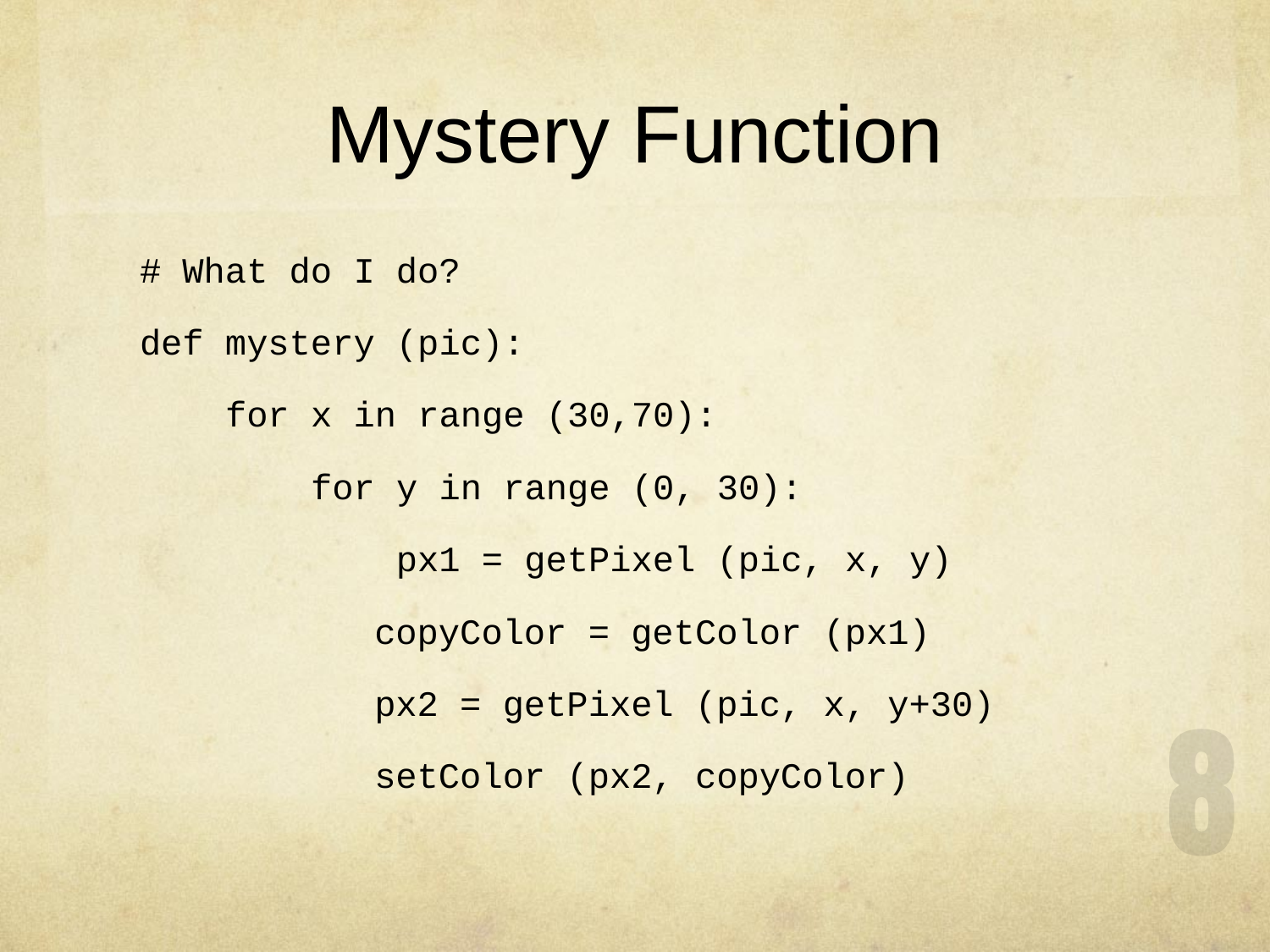

# Mystery Function
# What do I do?
def mystery (pic):
    for x in range (30,70):
        for y in range (0, 30):
            px1 = getPixel (pic, x, y)
      	 copyColor = getColor (px1)
       	 px2 = getPixel (pic, x, y+30)
      	 setColor (px2, copyColor)

8